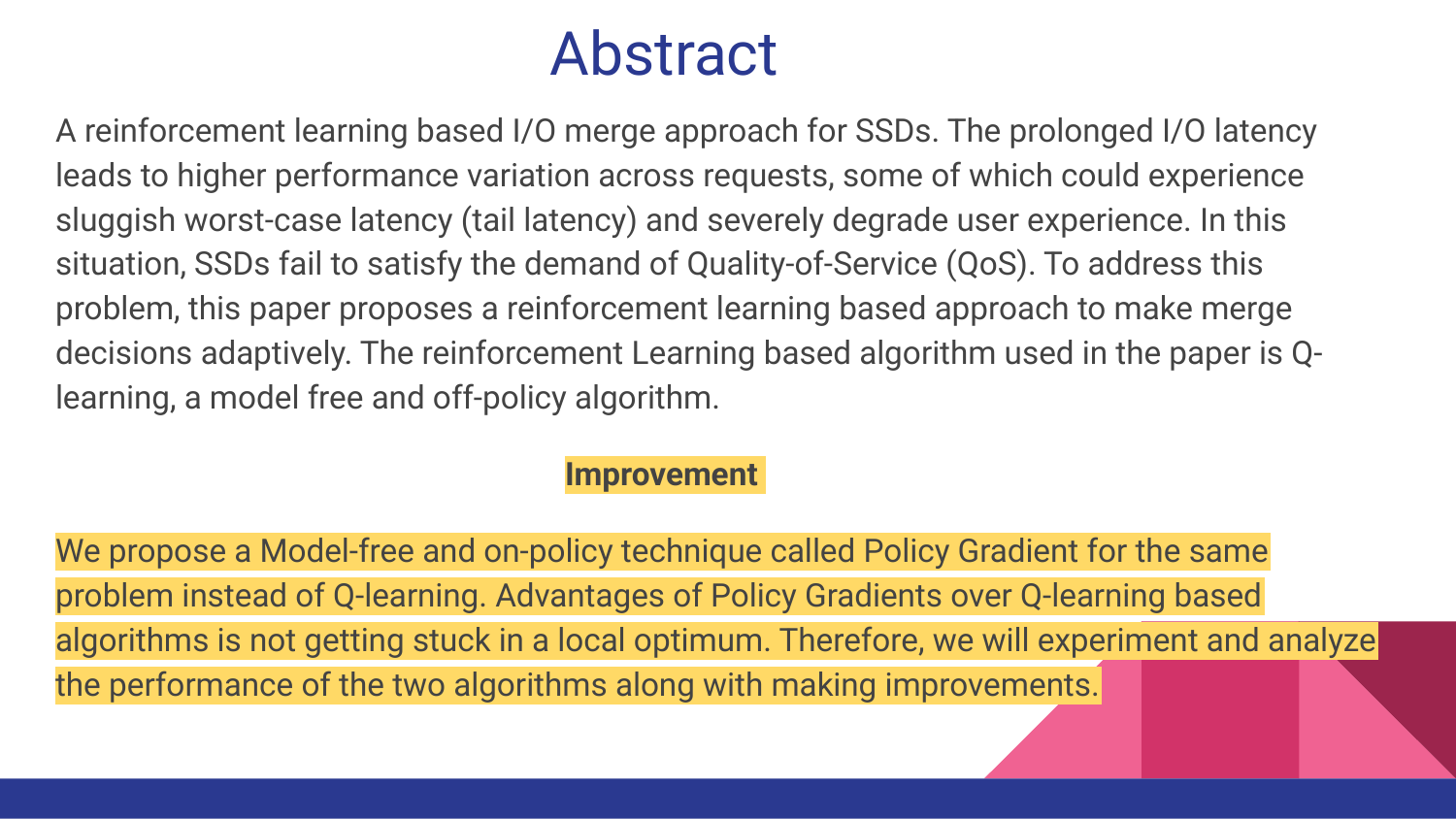

# Abstract
A reinforcement learning based I/O merge approach for SSDs. The prolonged I/O latency leads to higher performance variation across requests, some of which could experience sluggish worst-case latency (tail latency) and severely degrade user experience. In this situation, SSDs fail to satisfy the demand of Quality-of-Service (QoS). To address this problem, this paper proposes a reinforcement learning based approach to make merge decisions adaptively. The reinforcement Learning based algorithm used in the paper is Q-learning, a model free and off-policy algorithm.
Improvement
We propose a Model-free and on-policy technique called Policy Gradient for the same problem instead of Q-learning. Advantages of Policy Gradients over Q-learning based algorithms is not getting stuck in a local optimum. Therefore, we will experiment and analyze the performance of the two algorithms along with making improvements.